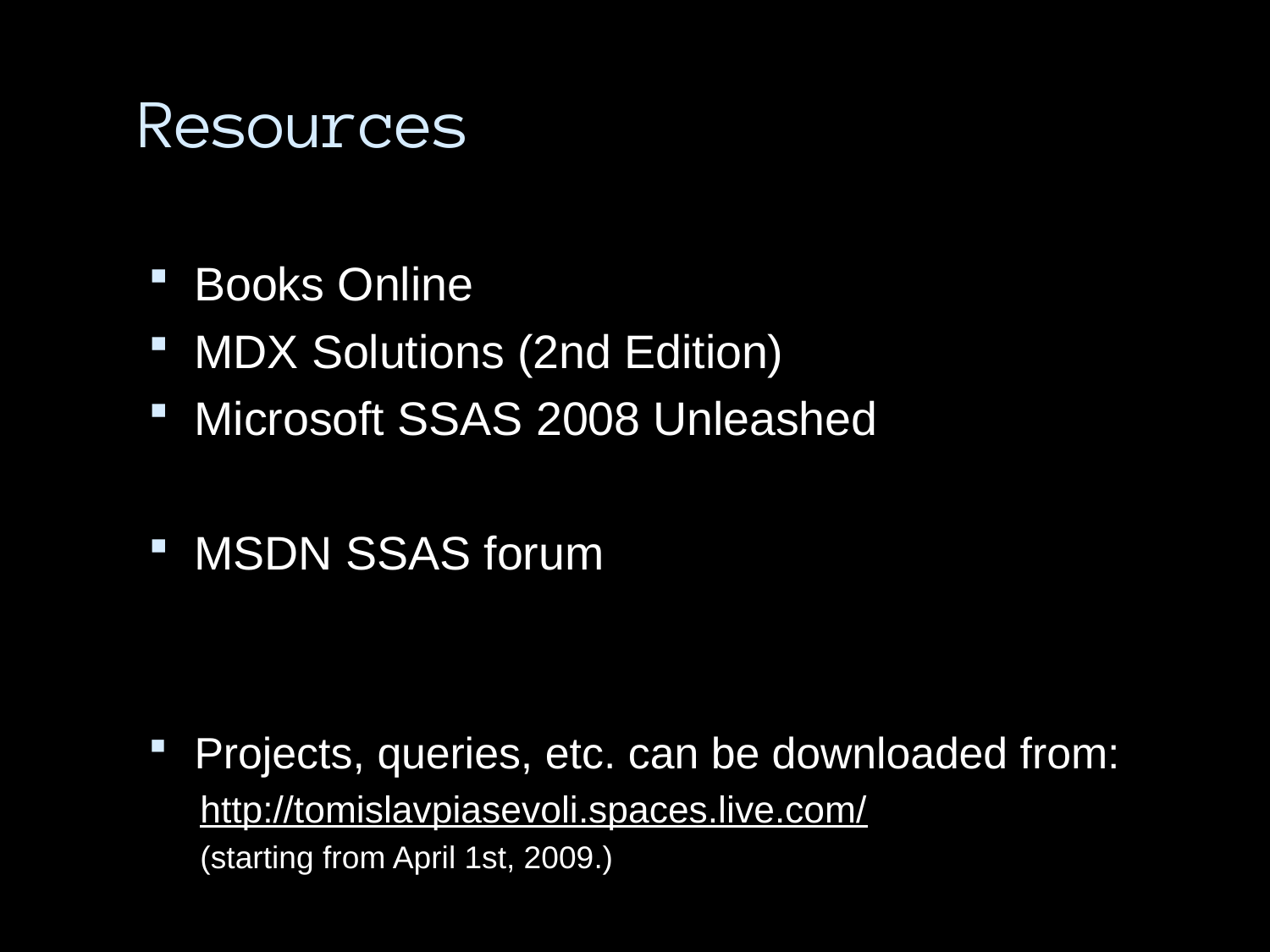

# Resources
Books Online
MDX Solutions (2nd Edition)
Microsoft SSAS 2008 Unleashed

MSDN SSAS forum

Projects, queries, etc. can be downloaded from:
http://tomislavpiasevoli.spaces.live.com/
(starting from April 1st, 2009.)